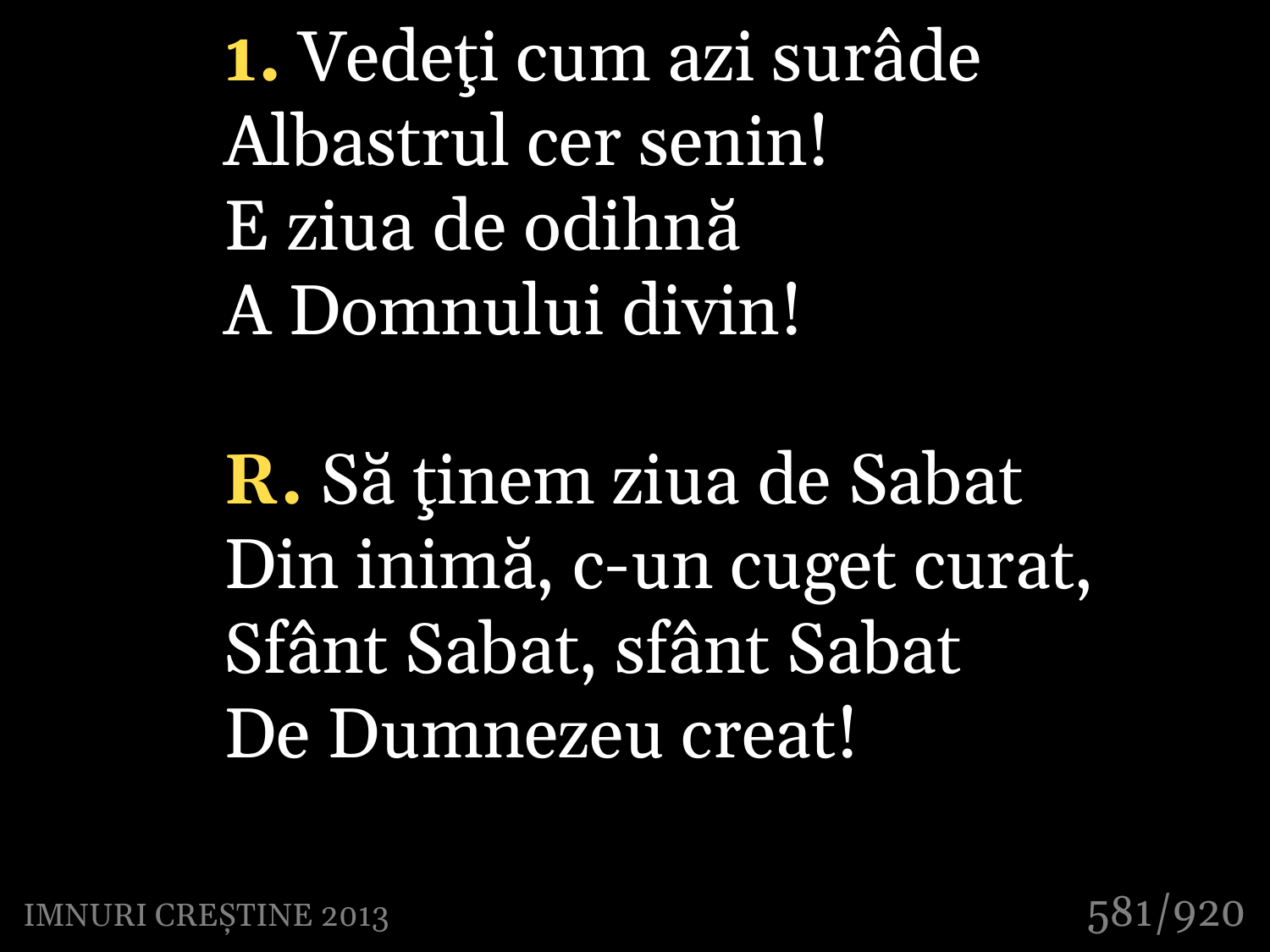

1. Vedeţi cum azi surâde
Albastrul cer senin!
E ziua de odihnă
A Domnului divin!

R. Să ţinem ziua de Sabat
Din inimă, c-un cuget curat,
Sfânt Sabat, sfânt Sabat
De Dumnezeu creat!
581/920
IMNURI CREȘTINE 2013